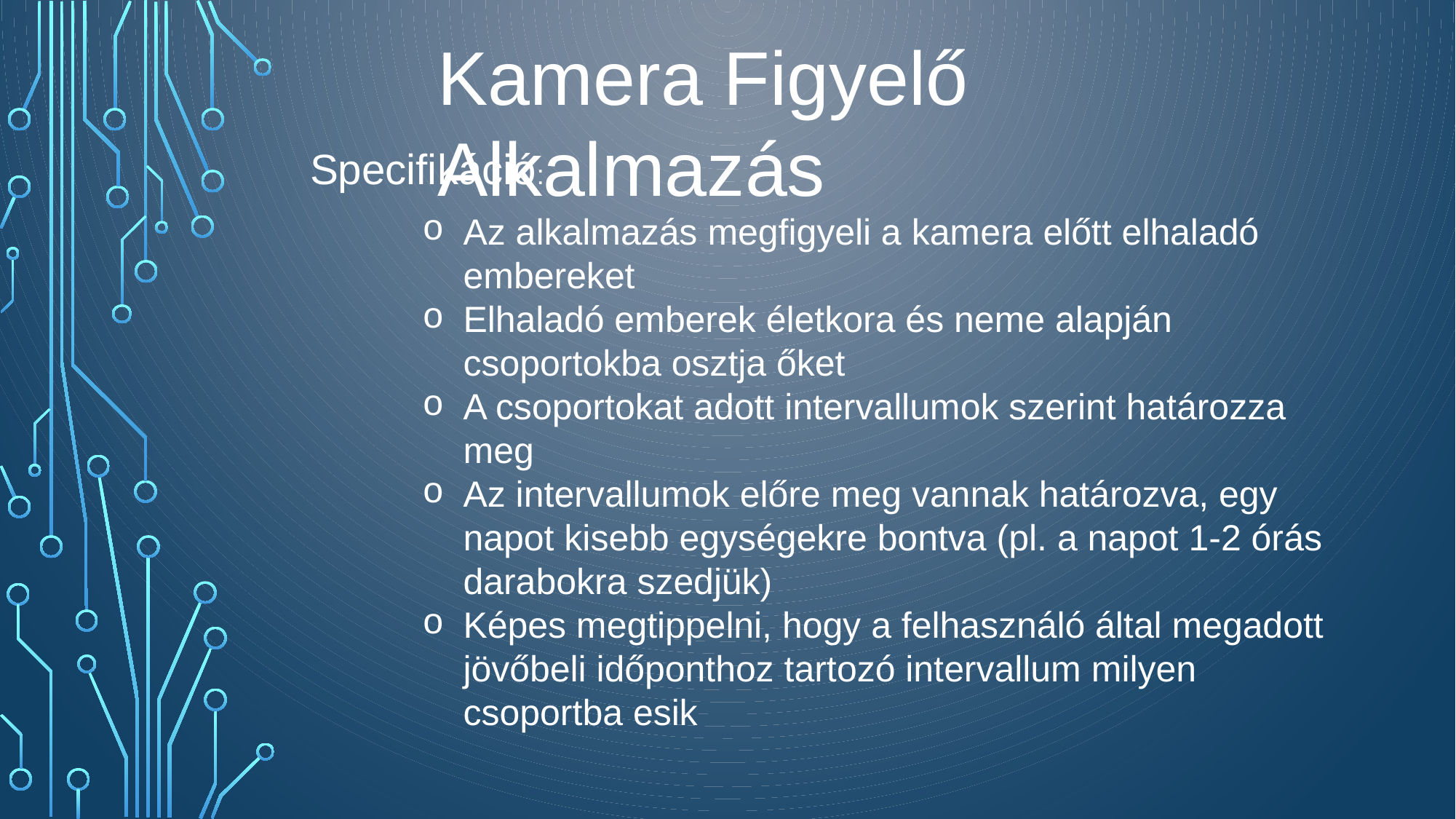

Kamera Figyelő Alkalmazás
Specifikáció:
Az alkalmazás megfigyeli a kamera előtt elhaladó embereket
Elhaladó emberek életkora és neme alapján csoportokba osztja őket
A csoportokat adott intervallumok szerint határozza meg
Az intervallumok előre meg vannak határozva, egy napot kisebb egységekre bontva (pl. a napot 1-2 órás darabokra szedjük)
Képes megtippelni, hogy a felhasználó által megadott jövőbeli időponthoz tartozó intervallum milyen csoportba esik